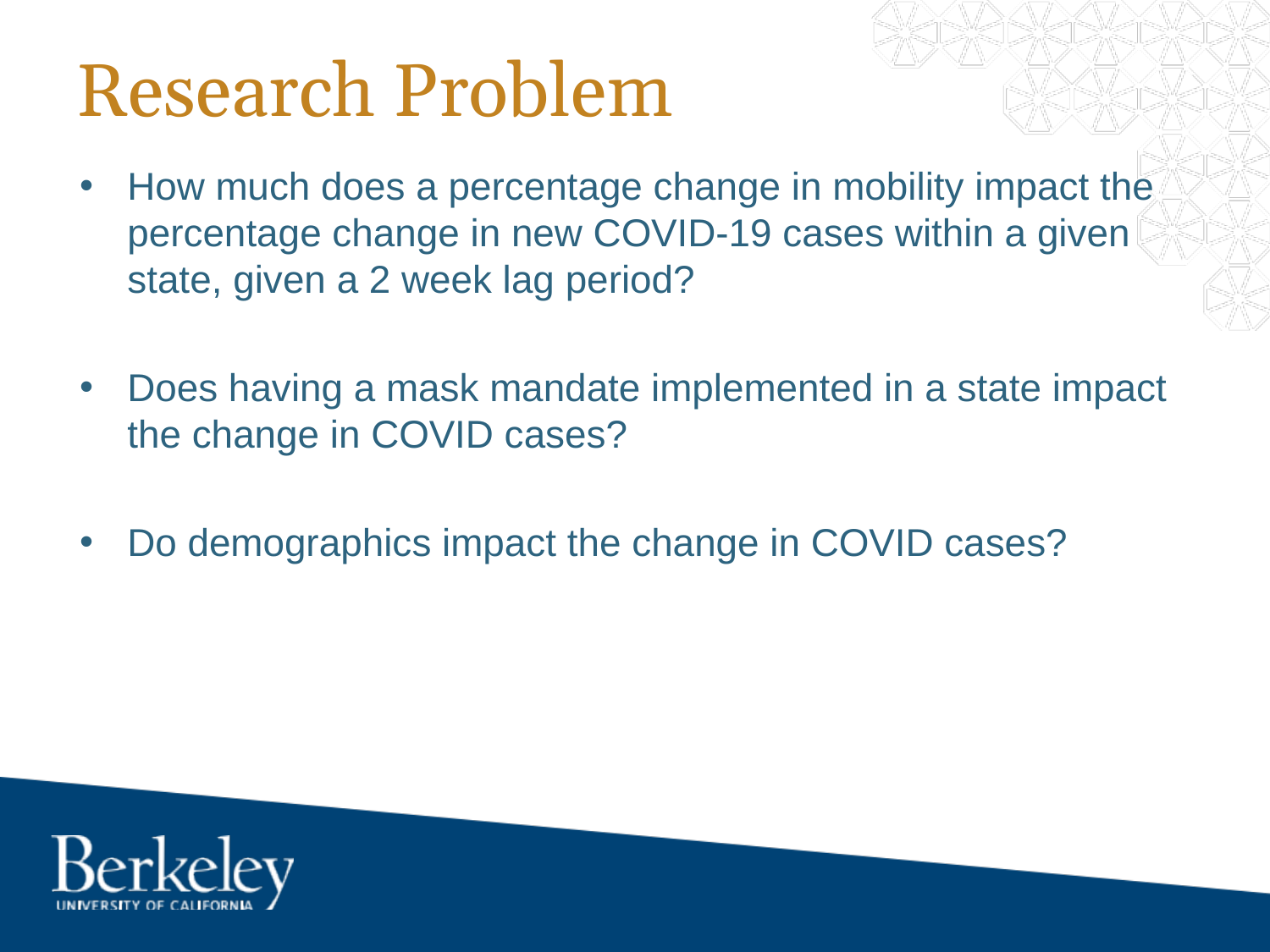

# Research Problem
How much does a percentage change in mobility impact the percentage change in new COVID-19 cases within a given state, given a 2 week lag period?

Does having a mask mandate implemented in a state impact the change in COVID cases?

Do demographics impact the change in COVID cases?